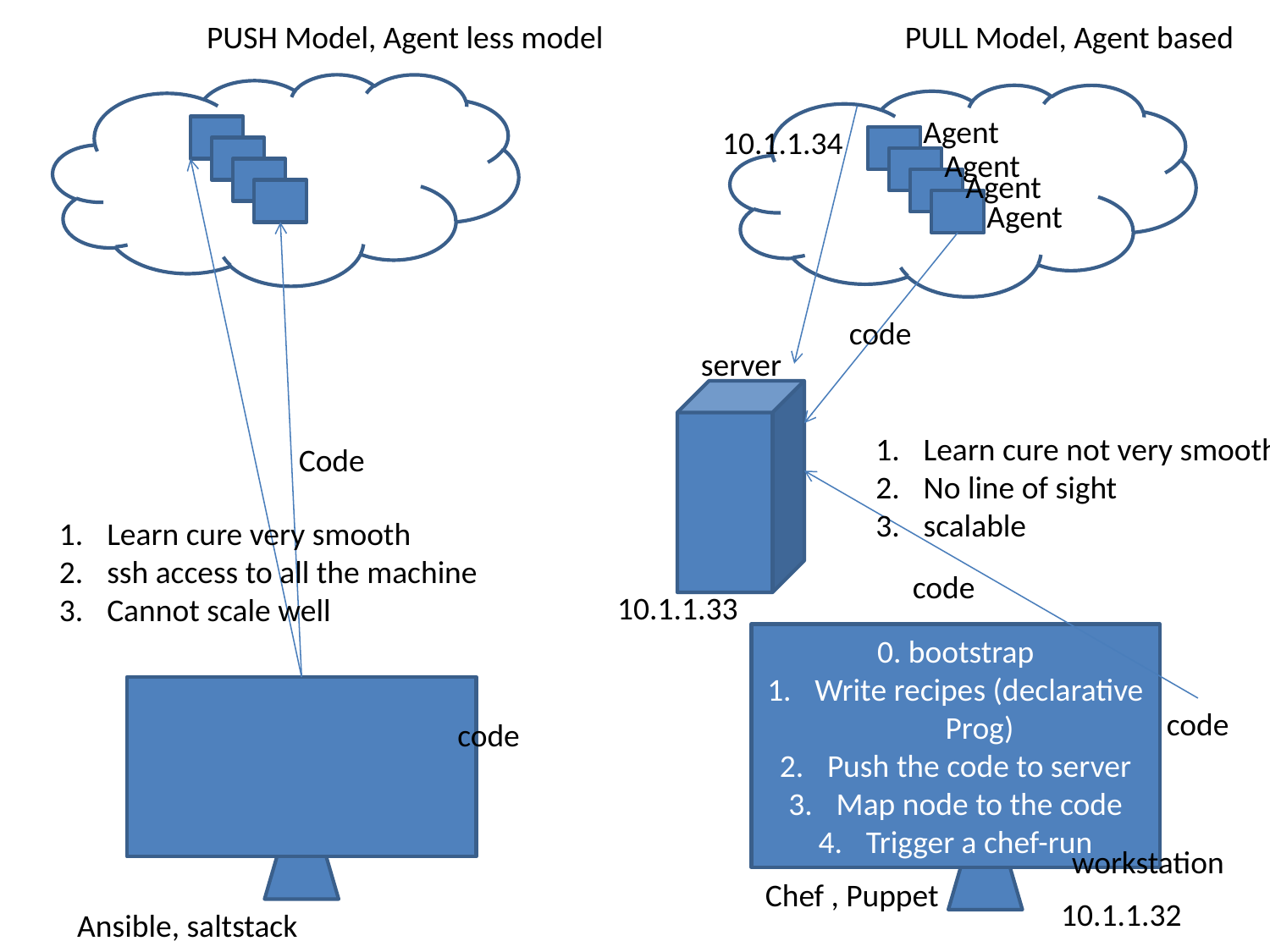

PUSH Model, Agent less model
PULL Model, Agent based

Agent

10.1.1.34

Agent

Agent

Agent
code
server

Learn cure not very smooth
No line of sight
scalable
Code
Learn cure very smooth
ssh access to all the machine
Cannot scale well
code
10.1.1.33
0. bootstrap
Write recipes (declarative Prog)
Push the code to server
Map node to the code
Trigger a chef-run

code
code

workstation
Chef , Puppet
10.1.1.32
Ansible, saltstack